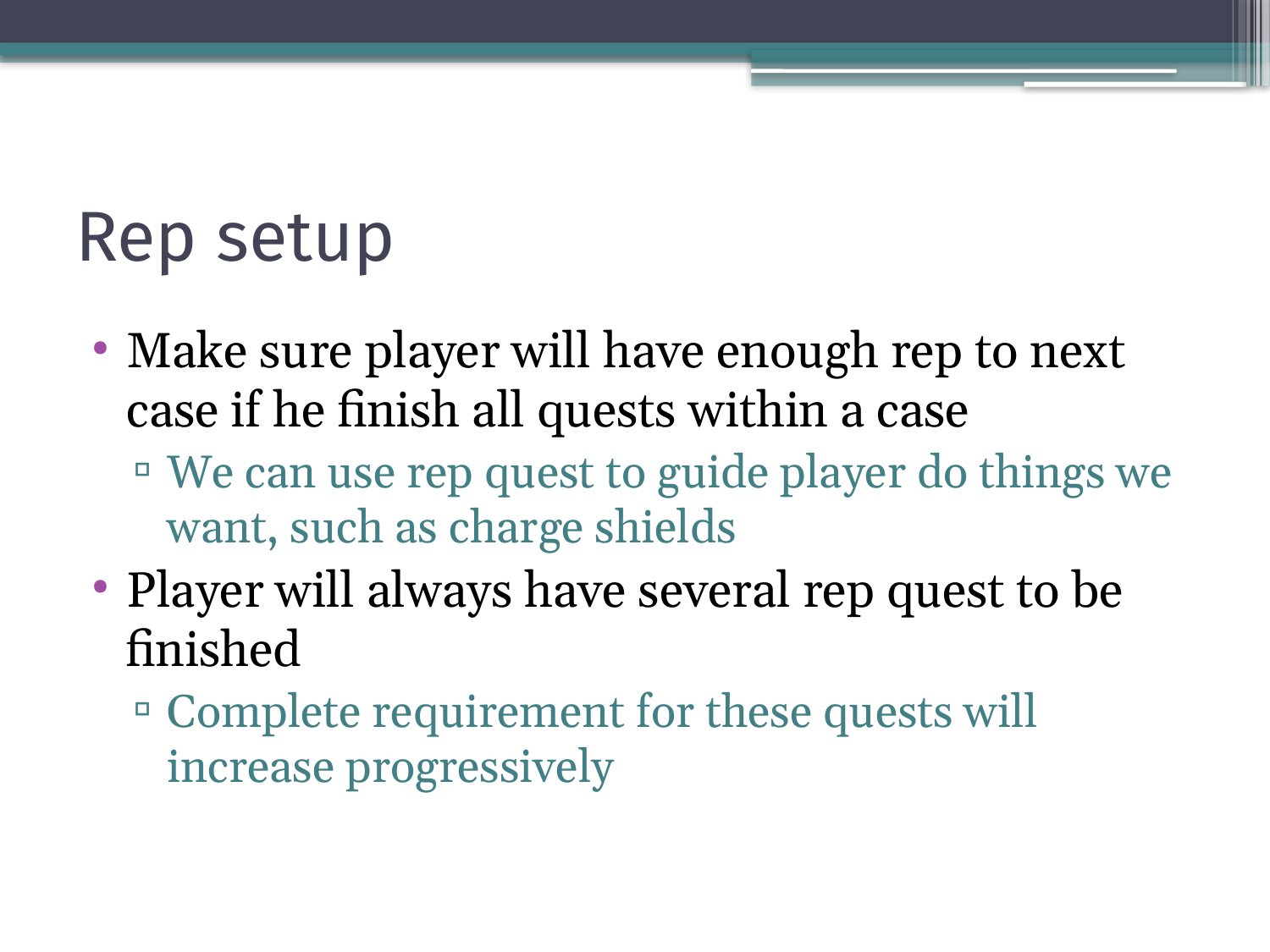

# Rep setup
Make sure player will have enough rep to next case if he finish all quests within a case
We can use rep quest to guide player do things we want, such as charge shields
Player will always have several rep quest to be finished
Complete requirement for these quests will increase progressively